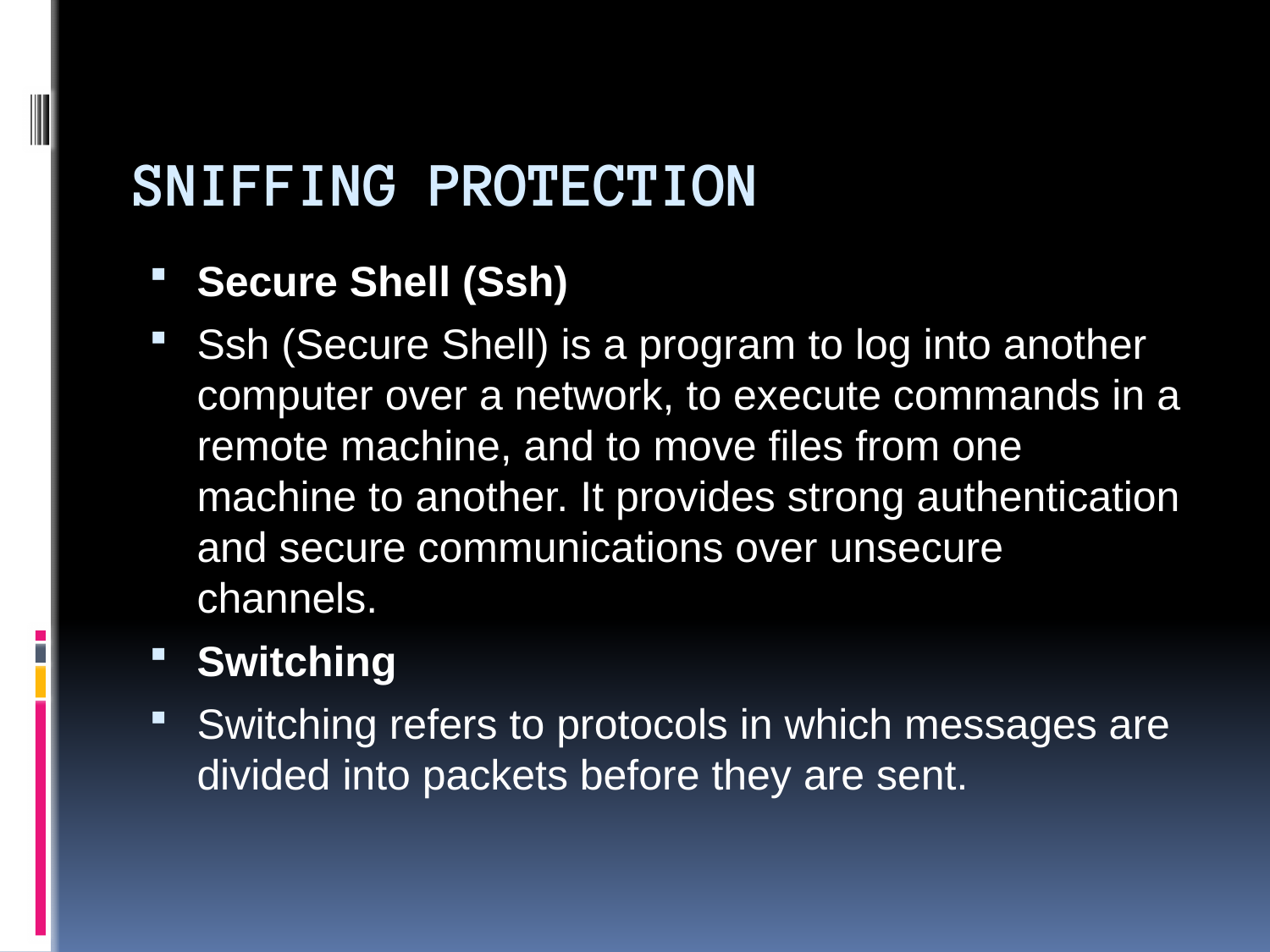

# SNIFFING PROTECTION
Secure Shell (Ssh)
Ssh (Secure Shell) is a program to log into another computer over a network, to execute commands in a remote machine, and to move files from one machine to another. It provides strong authentication and secure communications over unsecure channels.
Switching
Switching refers to protocols in which messages are divided into packets before they are sent.